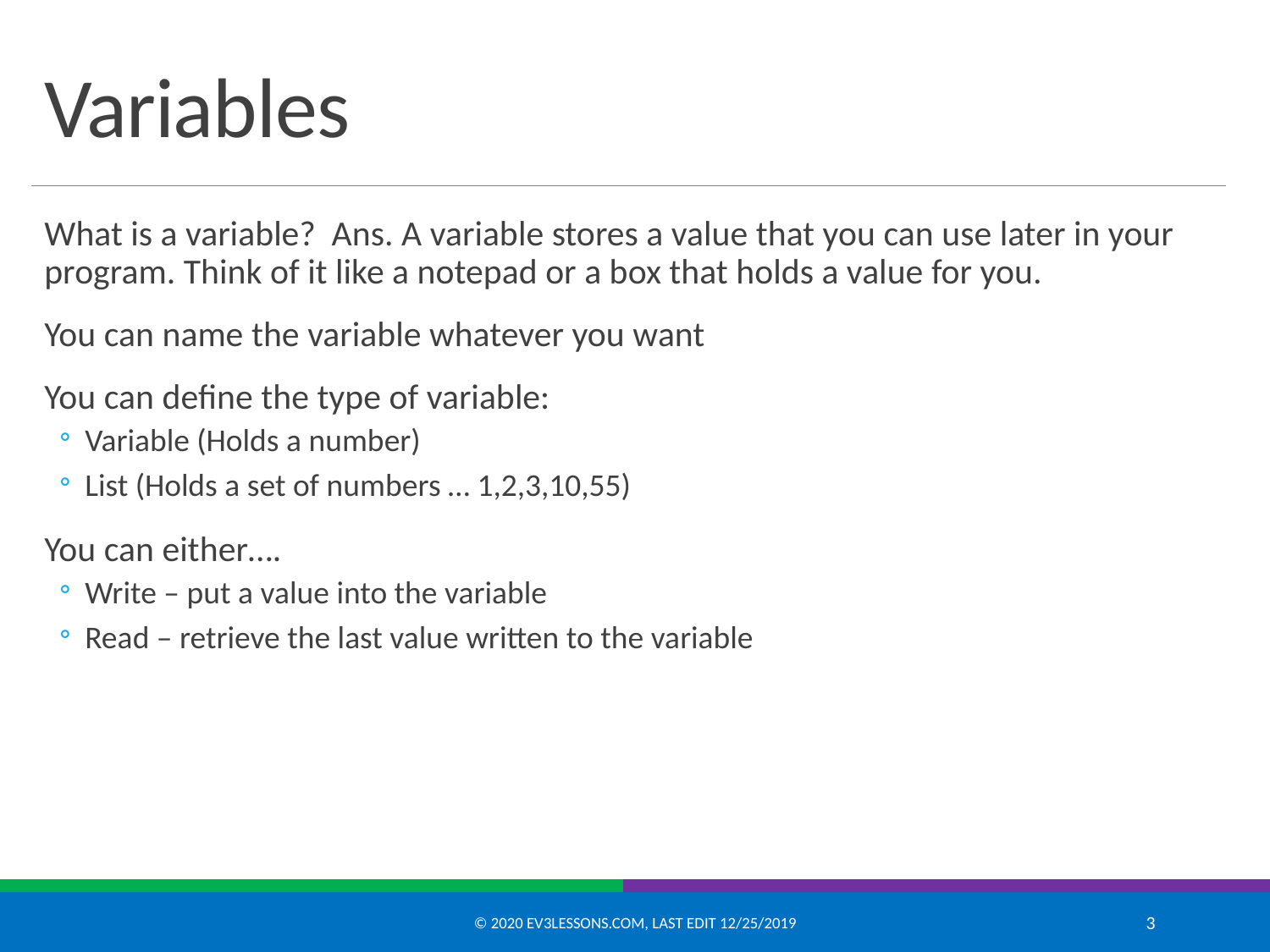

# Variables
What is a variable?  Ans. A variable stores a value that you can use later in your program. Think of it like a notepad or a box that holds a value for you.
You can name the variable whatever you want
You can define the type of variable:
Variable (Holds a number)
List (Holds a set of numbers … 1,2,3,10,55)
You can either….
Write – put a value into the variable
Read – retrieve the last value written to the variable
© 2020 EV3Lessons.com, Last edit 12/25/2019
3